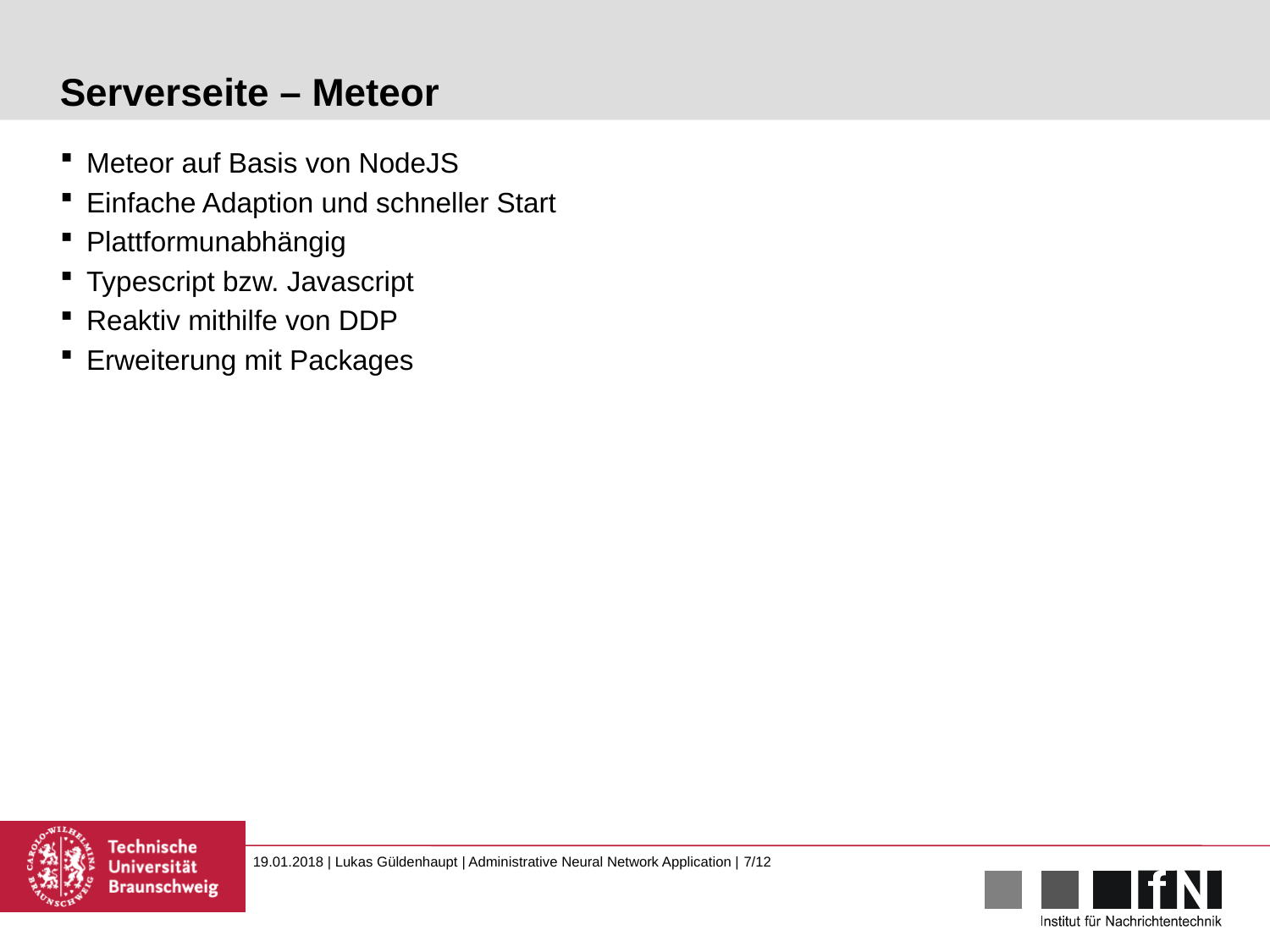

# Serverseite – Meteor
Meteor auf Basis von NodeJS
Einfache Adaption und schneller Start
Plattformunabhängig
Typescript bzw. Javascript
Reaktiv mithilfe von DDP
Erweiterung mit Packages